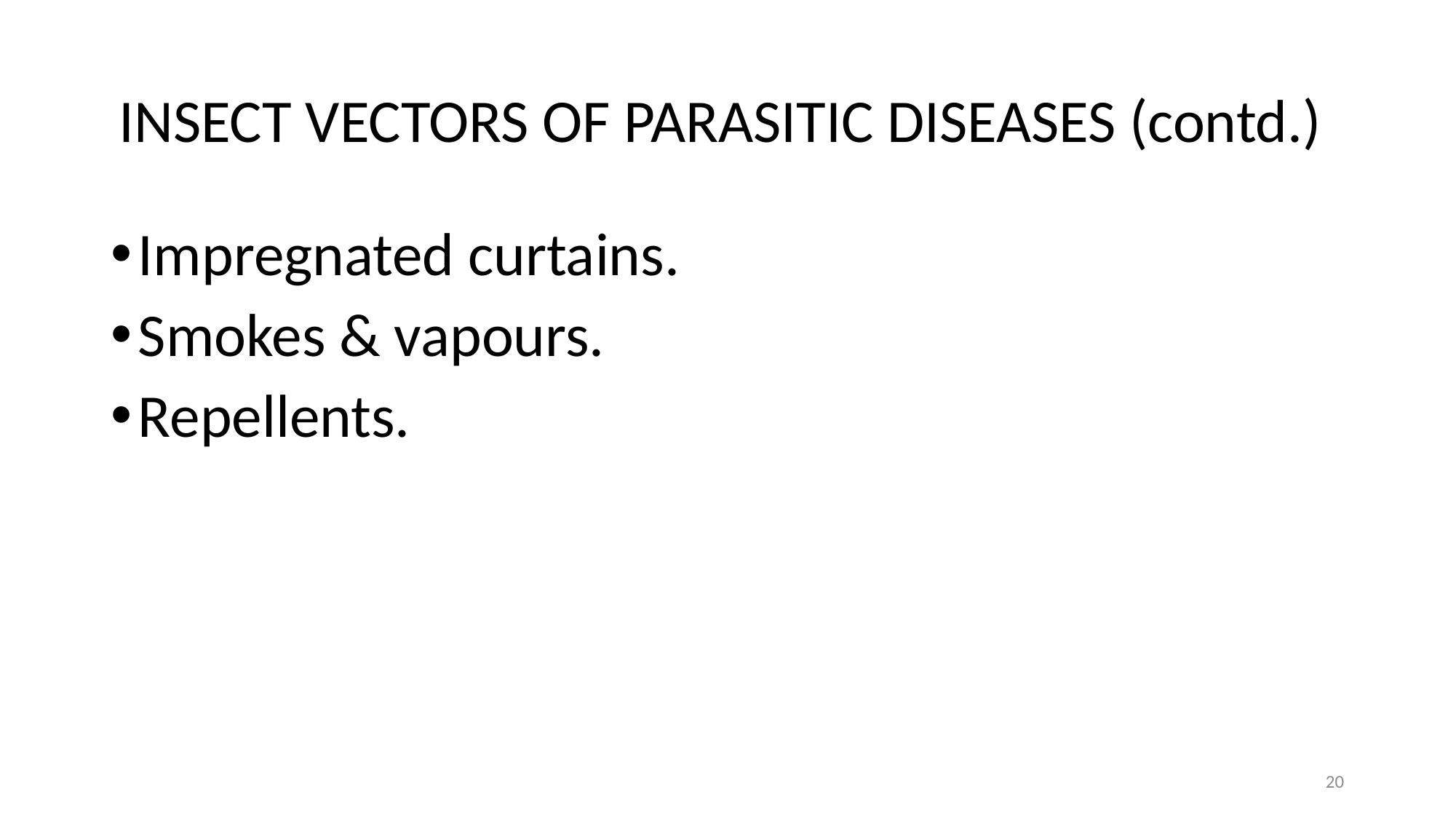

# INSECT VECTORS OF PARASITIC DISEASES (contd.)
Impregnated curtains.
Smokes & vapours.
Repellents.
20